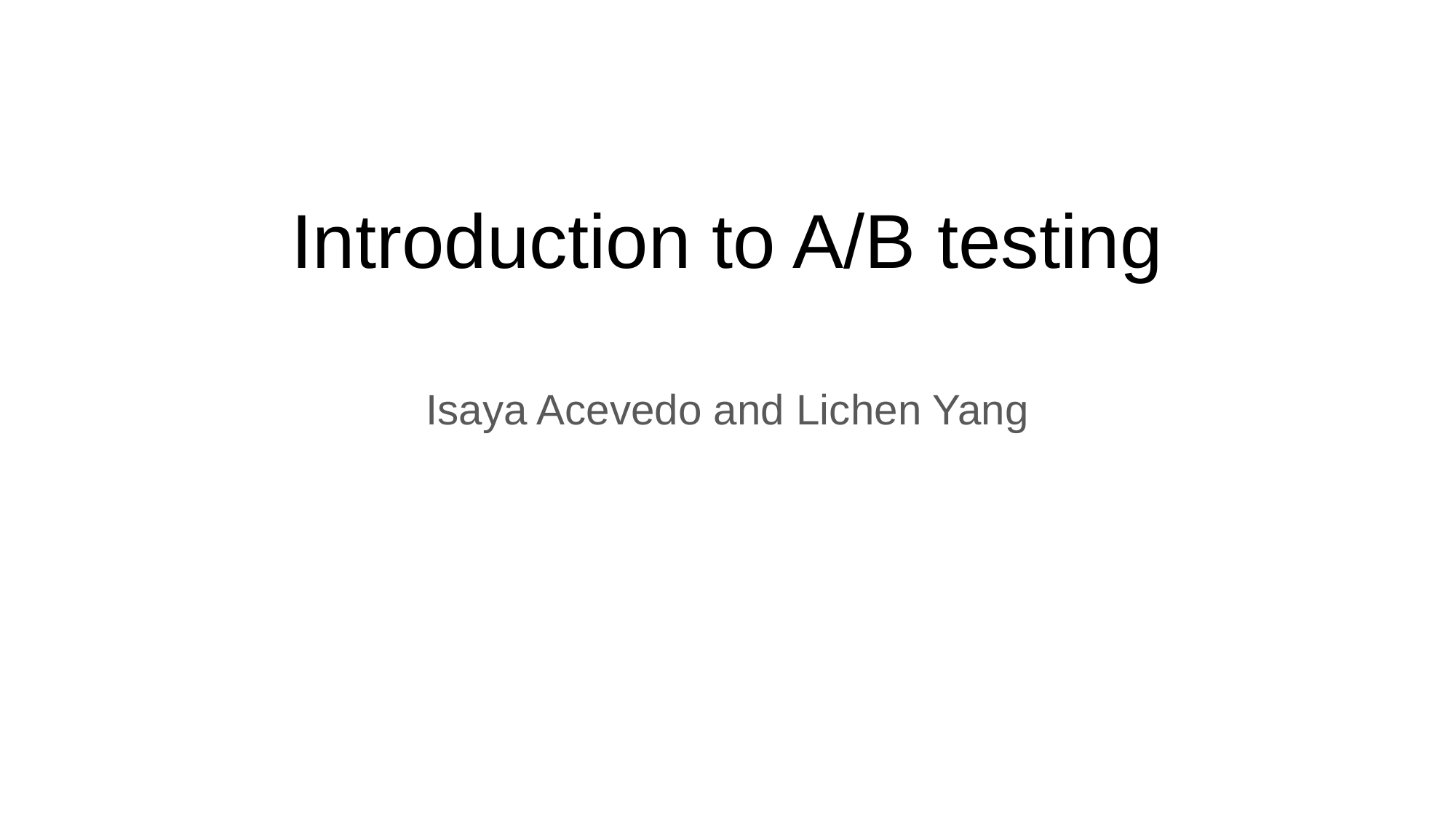

# Introduction to A/B testing

Isaya Acevedo and Lichen Yang